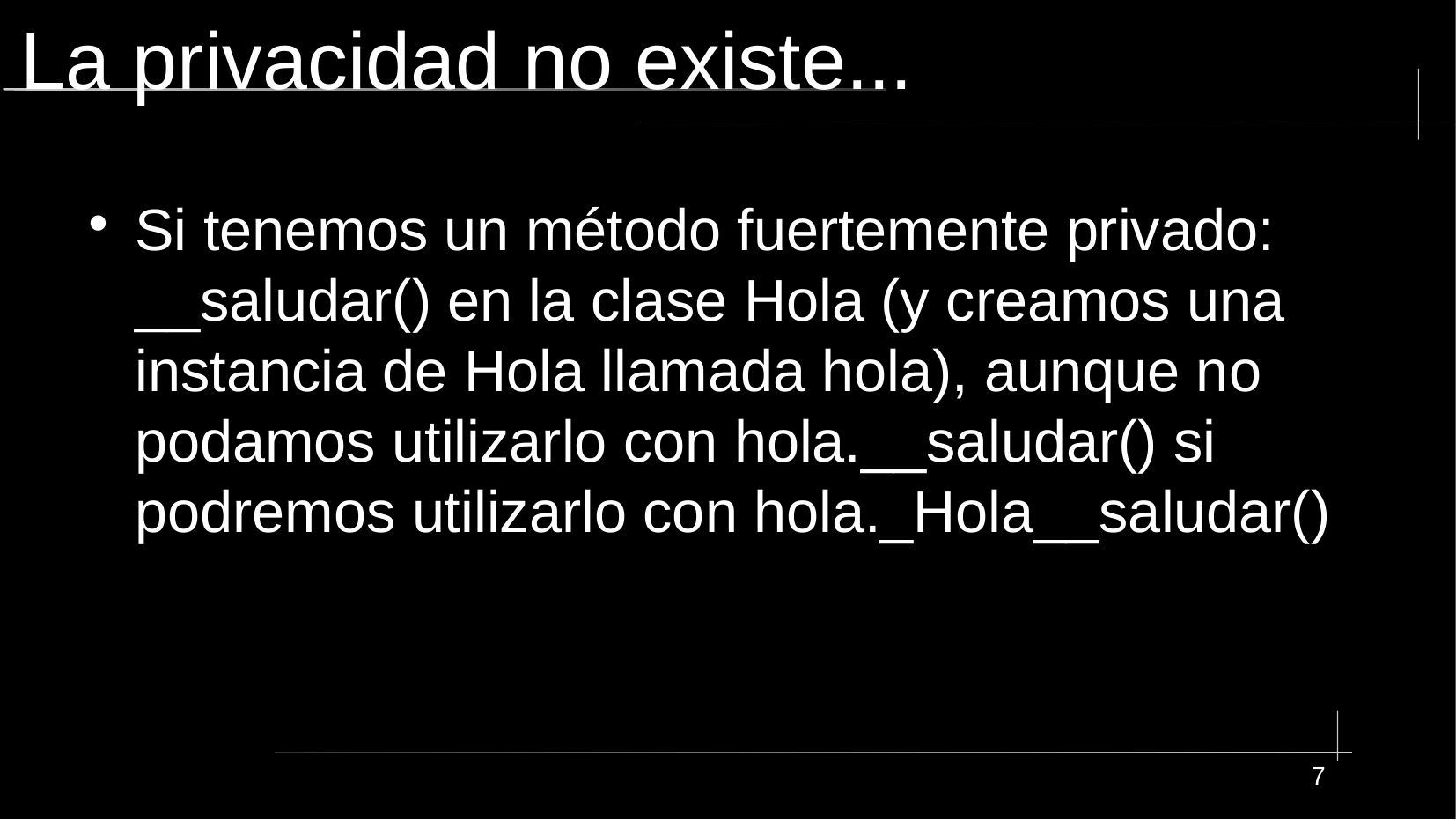

# La privacidad no existe...
Si tenemos un método fuertemente privado:
__saludar() en la clase Hola (y creamos una instancia de Hola llamada hola), aunque no podamos utilizarlo con hola.__saludar() si podremos utilizarlo con hola._Hola__saludar()
7